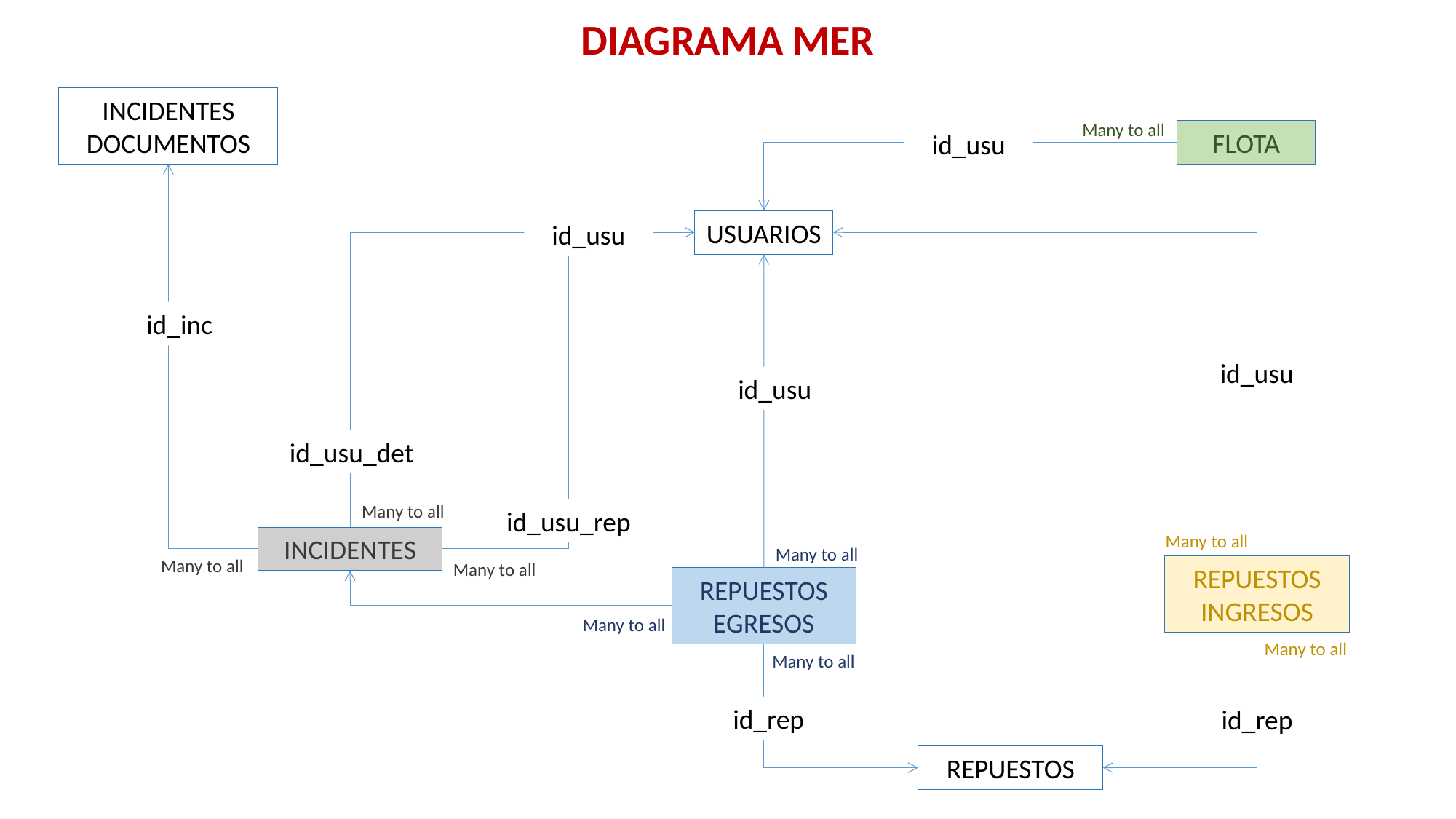

DIAGRAMA MER
INCIDENTES DOCUMENTOS
Many to all
FLOTA
id_usu
USUARIOS
id_usu
id_inc
id_usu
id_usu
id_usu_det
Many to all
id_usu_rep
Many to all
INCIDENTES
Many to all
Many to all
Many to all
REPUESTOS INGRESOS
REPUESTOS EGRESOS
Many to all
Many to all
Many to all
id_rep
id_rep
REPUESTOS